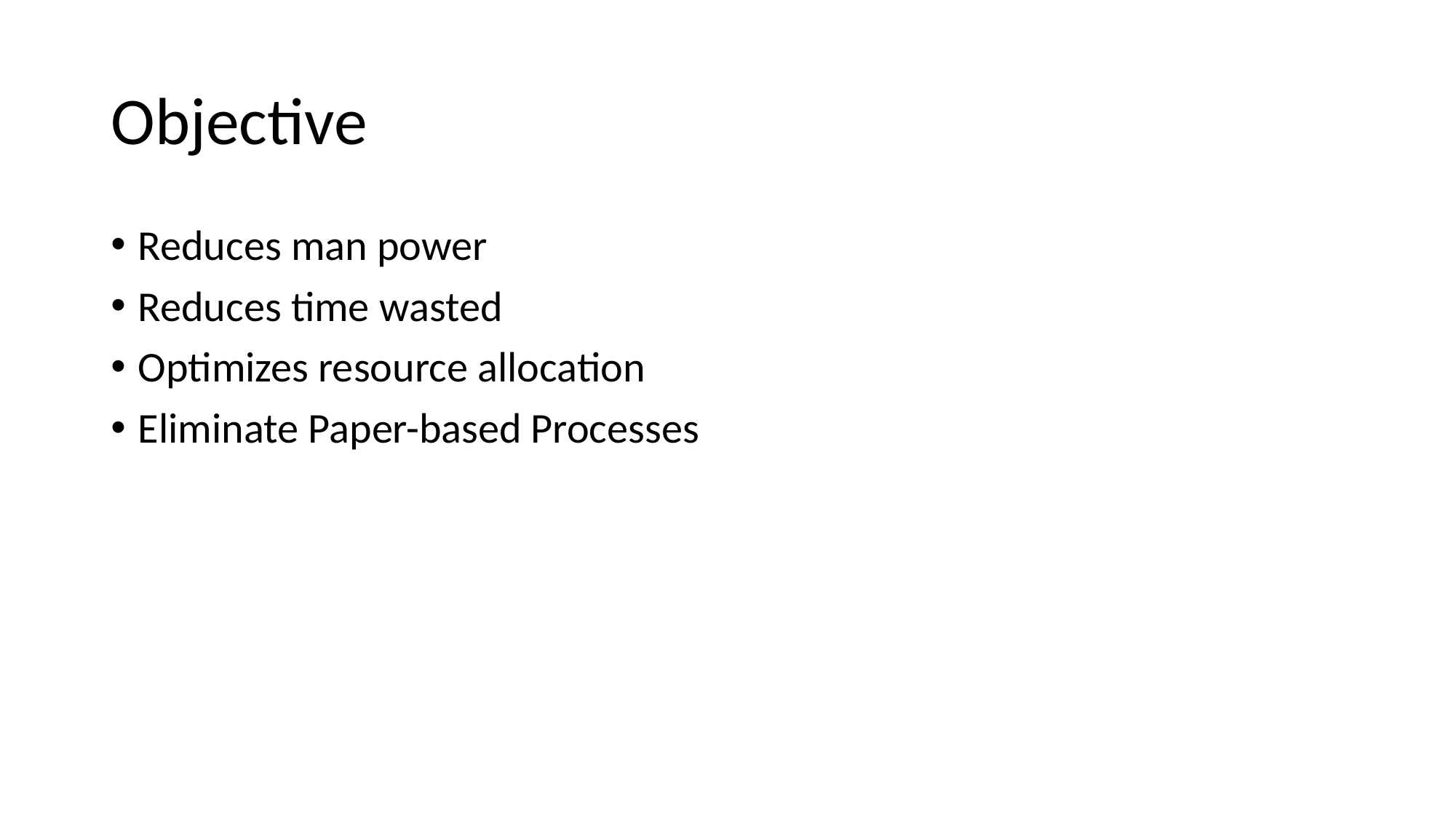

# Objective
Reduces man power
Reduces time wasted
Optimizes resource allocation
Eliminate Paper-based Processes